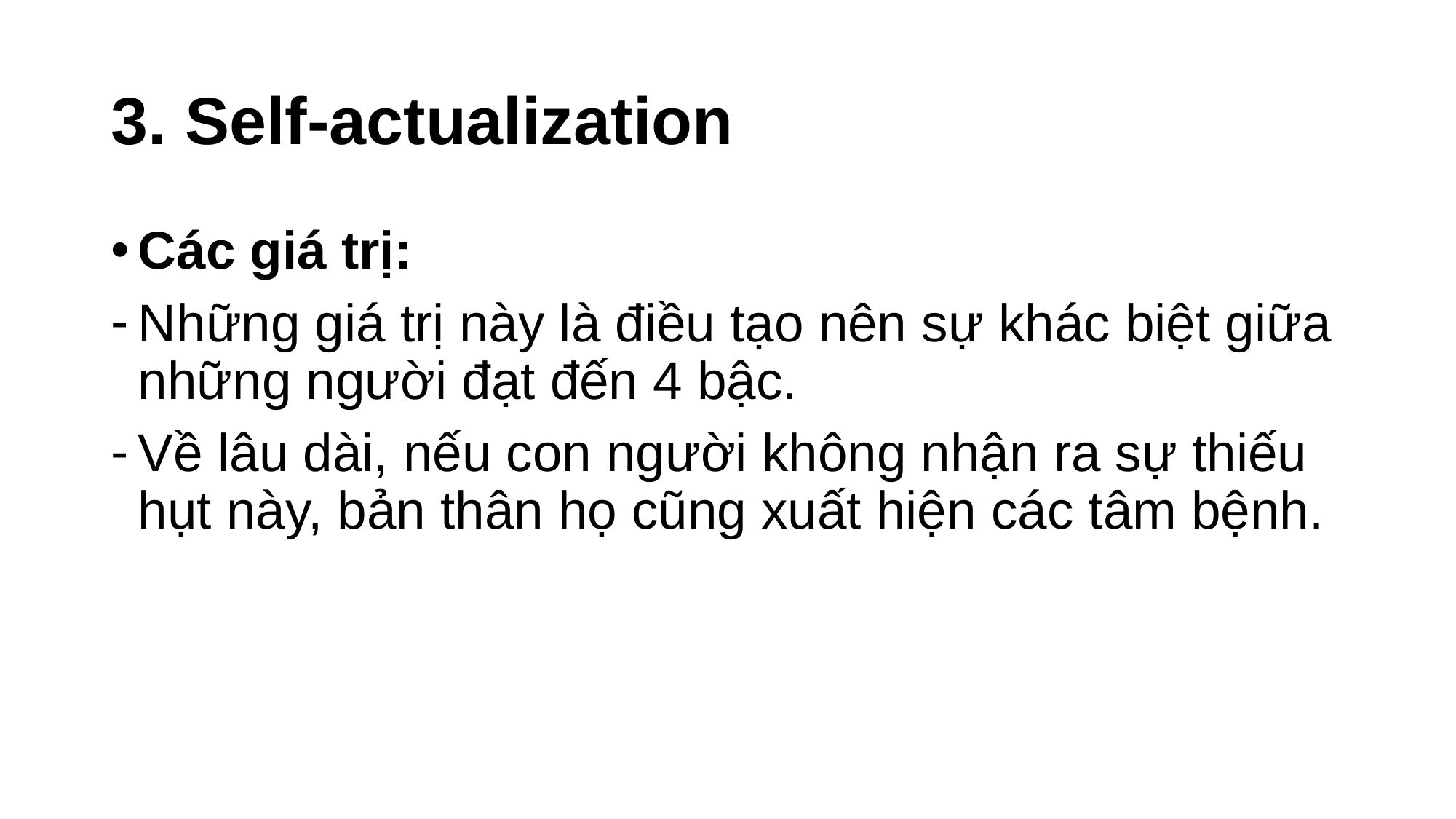

# 3. Self-actualization
Các giá trị:
Những giá trị này là điều tạo nên sự khác biệt giữa những người đạt đến 4 bậc.
Về lâu dài, nếu con người không nhận ra sự thiếu hụt này, bản thân họ cũng xuất hiện các tâm bệnh.